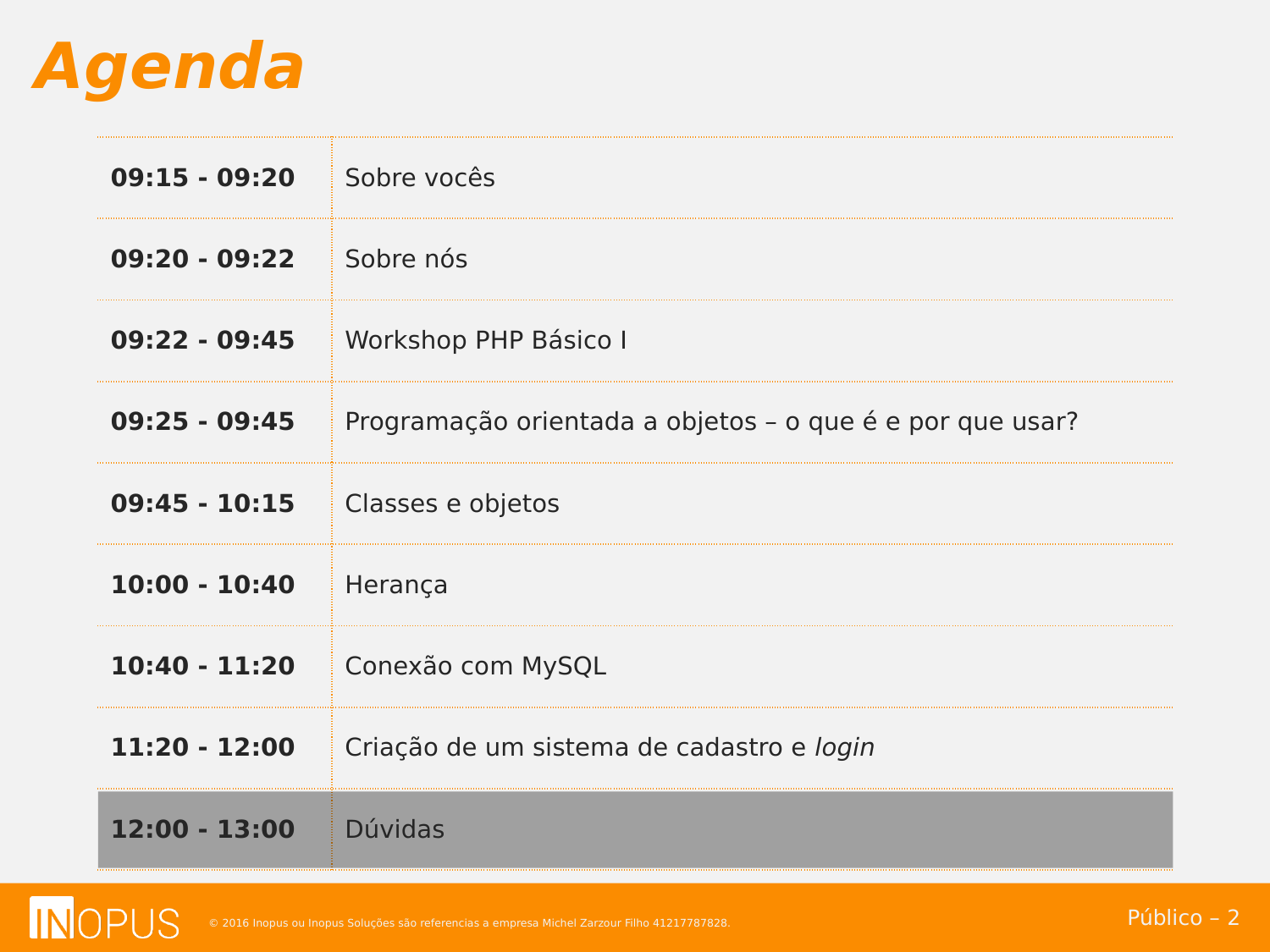

Agenda
| 09:15 - 09:20 | Sobre vocês |
| --- | --- |
| 09:20 - 09:22 | Sobre nós |
| 09:22 - 09:45 | Workshop PHP Básico I |
| 09:25 - 09:45 | Programação orientada a objetos – o que é e por que usar? |
| 09:45 - 10:15 | Classes e objetos |
| 10:00 - 10:40 | Herança |
| 10:40 - 11:20 | Conexão com MySQL |
| 11:20 - 12:00 | Criação de um sistema de cadastro e login |
| 12:00 - 13:00 | Dúvidas |

Público – 2